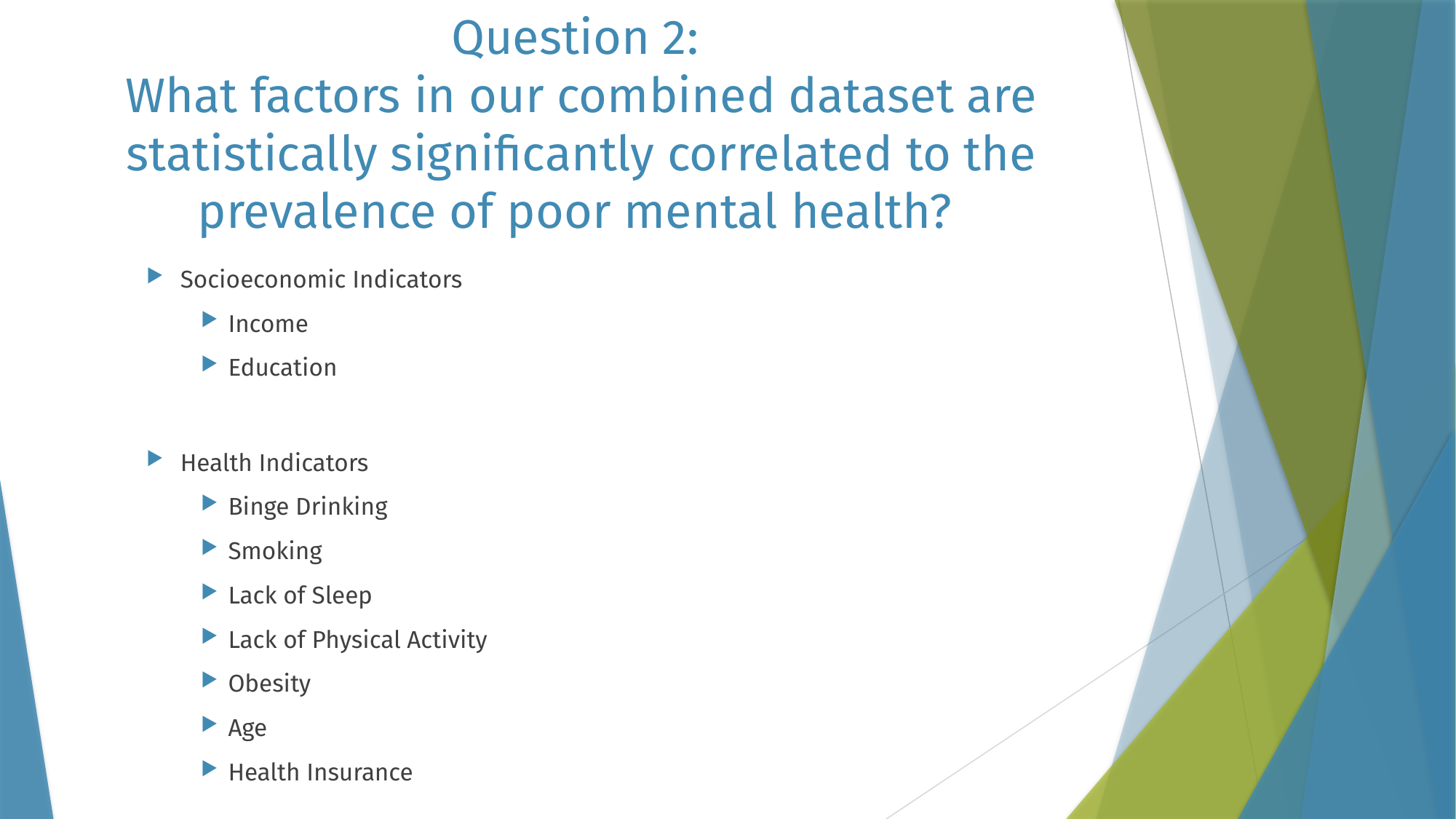

# Question 2: What factors in our combined dataset are statistically significantly correlated to the prevalence of poor mental health?
Socioeconomic Indicators
Income
Education

Health Indicators
Binge Drinking
Smoking
Lack of Sleep
Lack of Physical Activity
Obesity
Age
Health Insurance